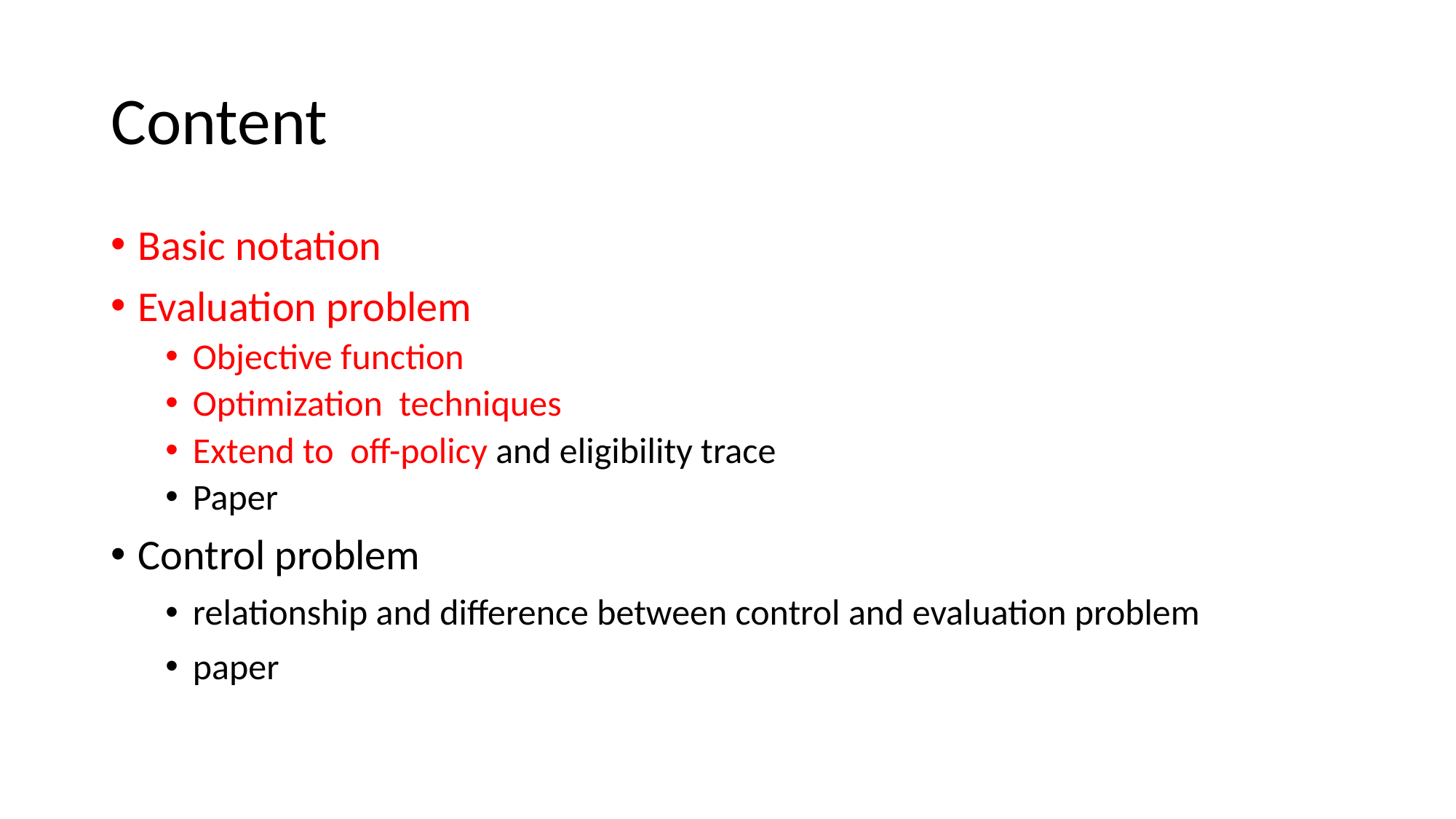

# Content
Basic notation
Evaluation problem
Objective function
Optimization  techniques
Extend to  off-policy and eligibility trace
Paper
Control problem
relationship and difference between control and evaluation problem
paper